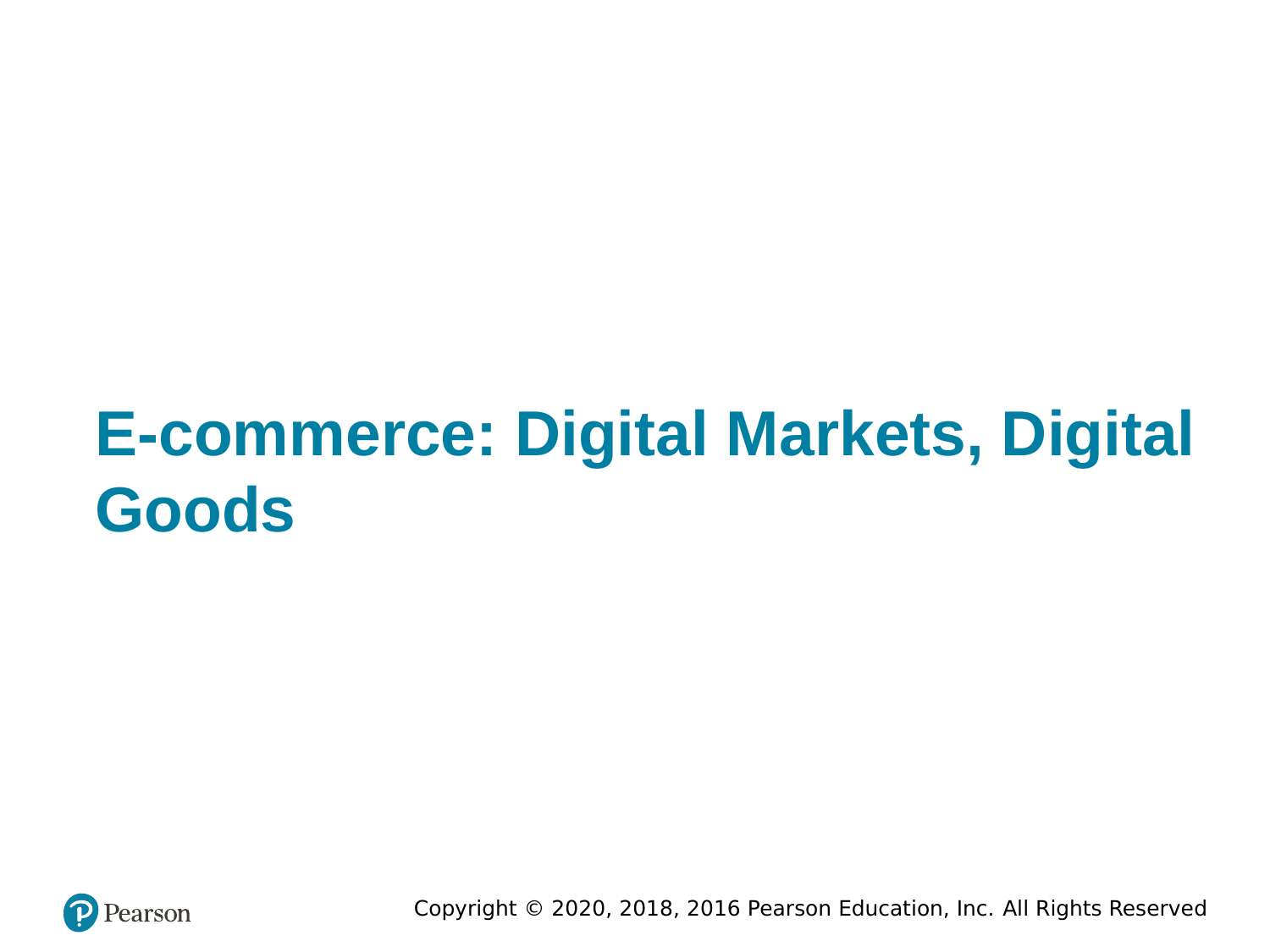

# E-commerce: Digital Markets, Digital Goods
Slide in this Presentation Contain Hyperlinks. JAWS users should be able to get a list of links by using INSERT+F7
Copyright © 2020, 2018, 2016 Pearson Education, Inc. All Rights Reserved